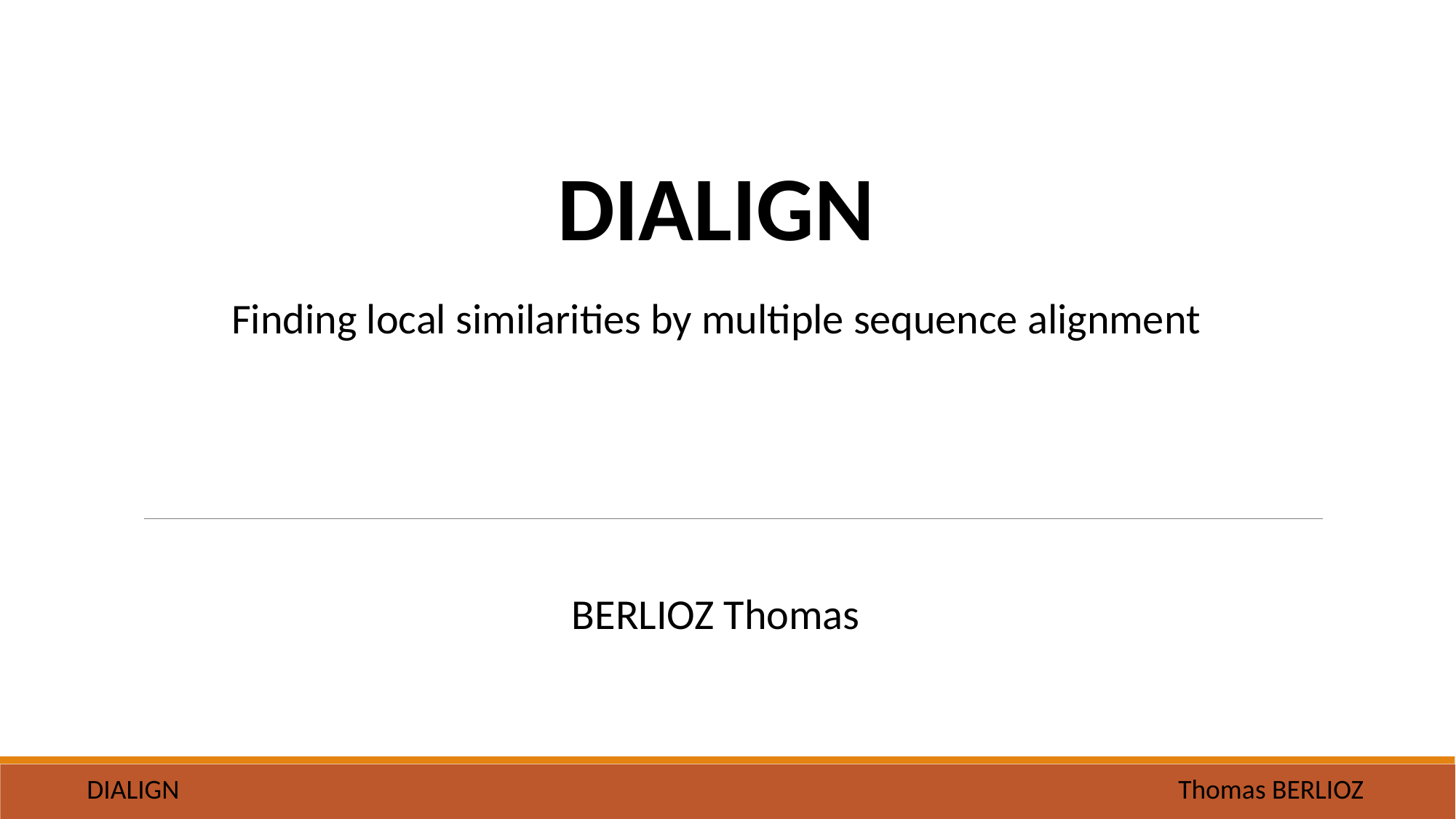

DIALIGN

Finding local similarities by multiple sequence alignment
BERLIOZ Thomas
DIALIGN										Thomas BERLIOZ